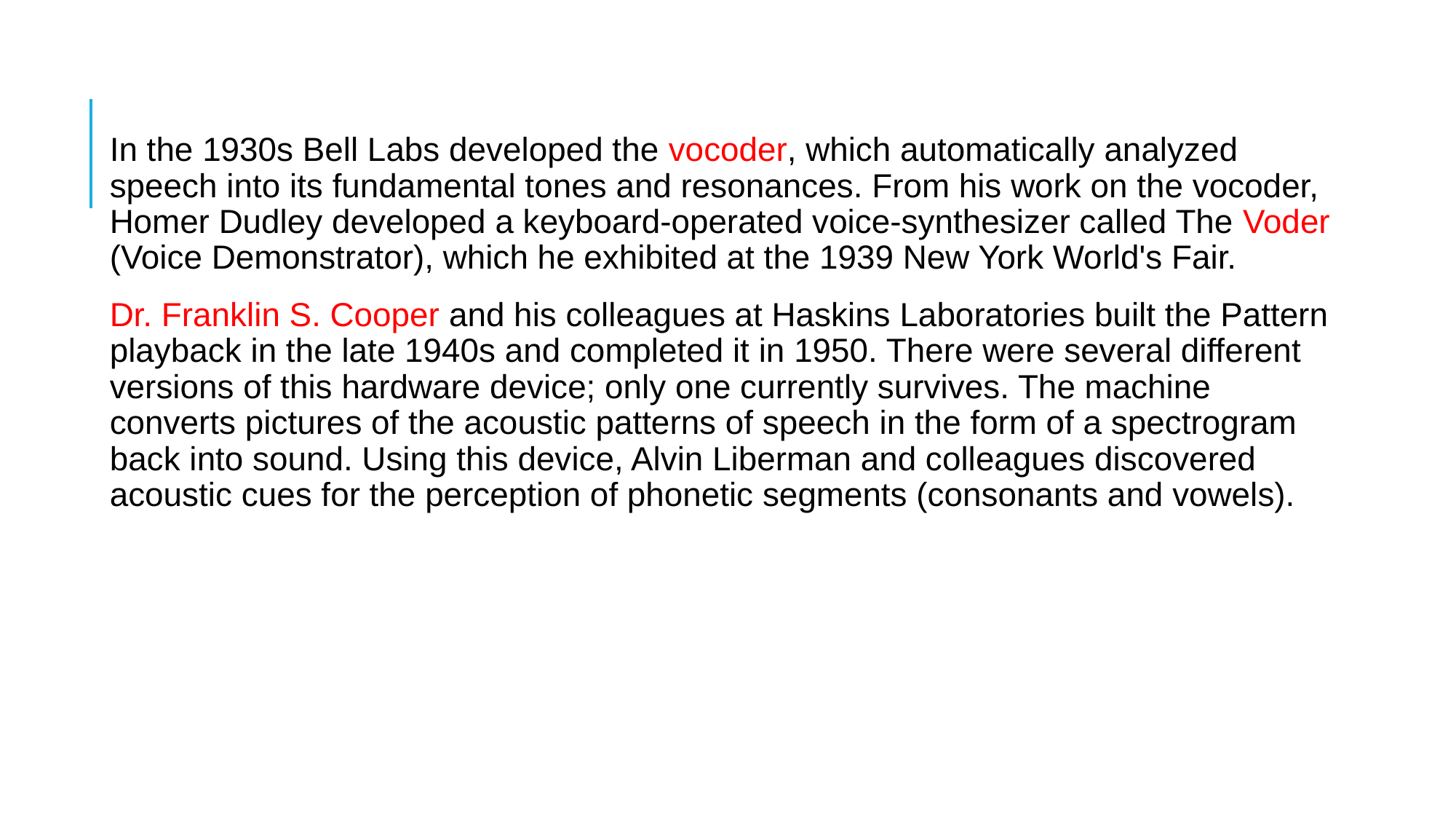

In the 1930s Bell Labs developed the vocoder, which automatically analyzed speech into its fundamental tones and resonances. From his work on the vocoder, Homer Dudley developed a keyboard-operated voice-synthesizer called The Voder (Voice Demonstrator), which he exhibited at the 1939 New York World's Fair.
Dr. Franklin S. Cooper and his colleagues at Haskins Laboratories built the Pattern playback in the late 1940s and completed it in 1950. There were several different versions of this hardware device; only one currently survives. The machine converts pictures of the acoustic patterns of speech in the form of a spectrogram back into sound. Using this device, Alvin Liberman and colleagues discovered acoustic cues for the perception of phonetic segments (consonants and vowels).